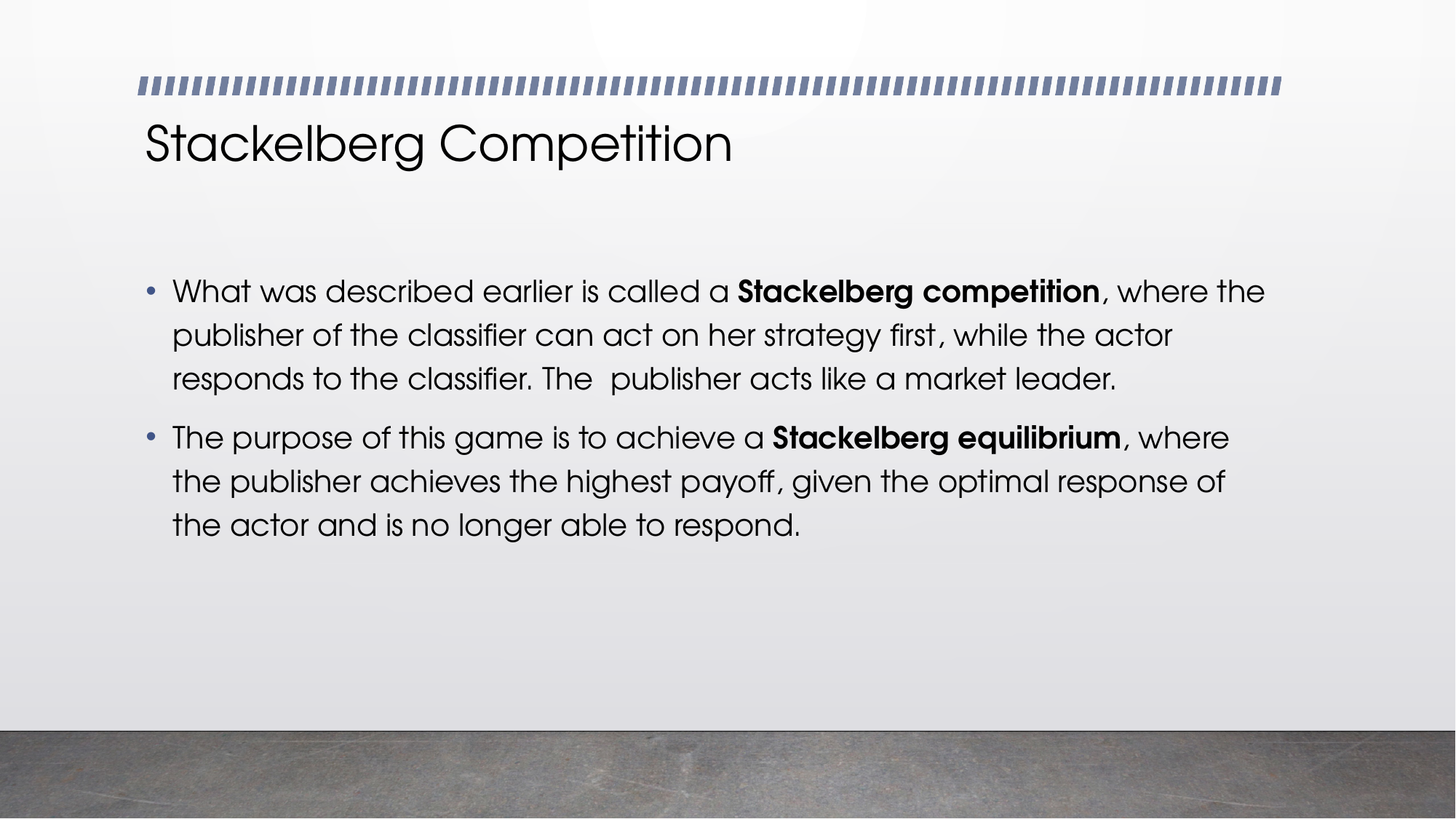

# Stackelberg Competition
What was described earlier is called a Stackelberg competition, where the publisher of the classifier can act on her strategy first, while the actor responds to the classifier. The  publisher acts like a market leader.
The purpose of this game is to achieve a Stackelberg equilibrium, where the publisher achieves the highest payoff, given the optimal response of the actor and is no longer able to respond.